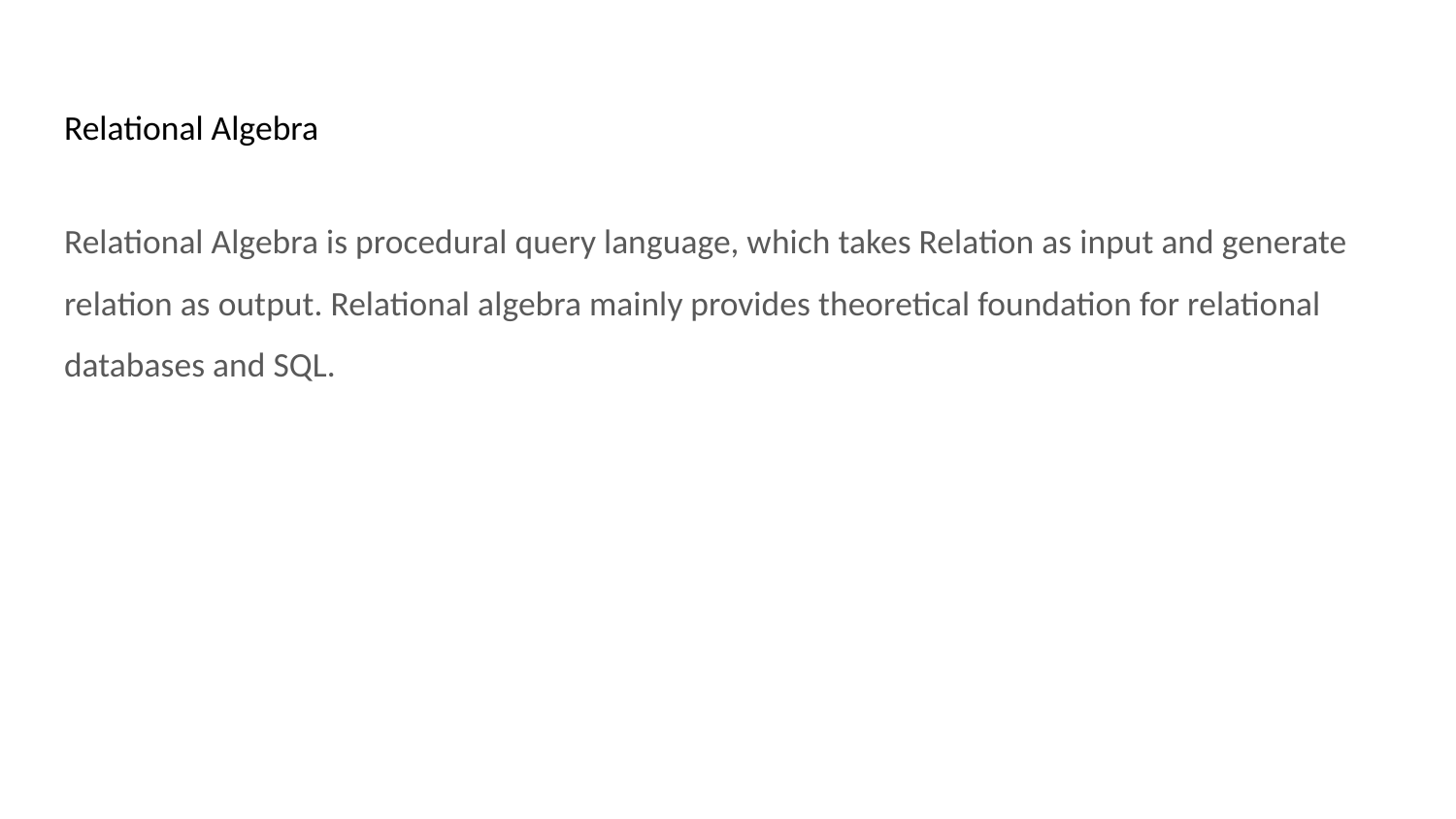

# Relational Algebra
Relational Algebra is procedural query language, which takes Relation as input and generate relation as output. Relational algebra mainly provides theoretical foundation for relational databases and SQL.